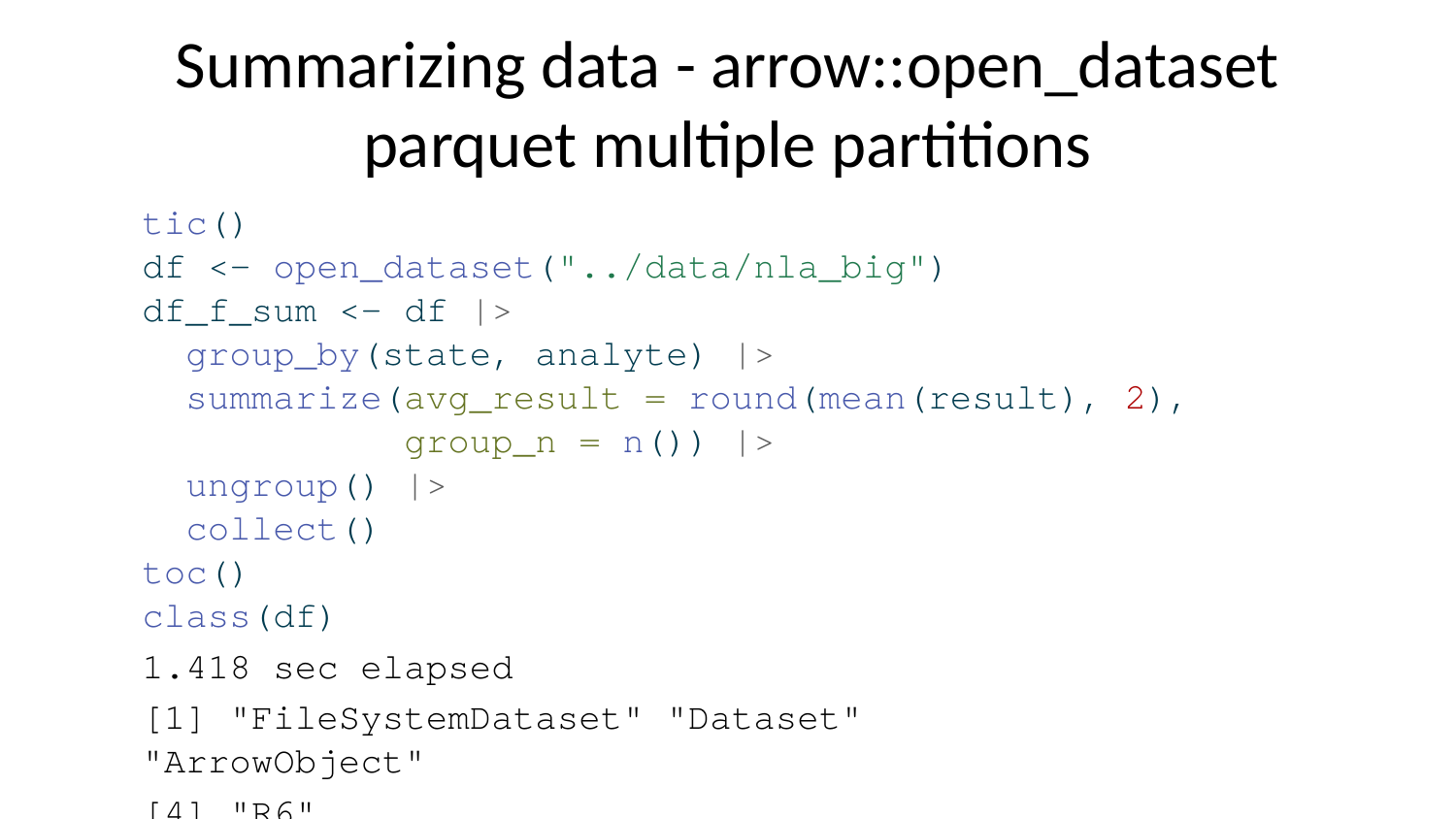

# Summarizing data - arrow::open_dataset parquet multiple partitions
tic()
df <- open_dataset("../data/nla_big")
df_f_sum <- df |>
  group_by(state, analyte) |>
  summarize(avg_result = round(mean(result), 2),
            group_n = n()) |>
  ungroup() |>
  collect()
toc()
class(df)
1.418 sec elapsed
[1] "FileSystemDataset" "Dataset"           "ArrowObject"
[4] "R6"